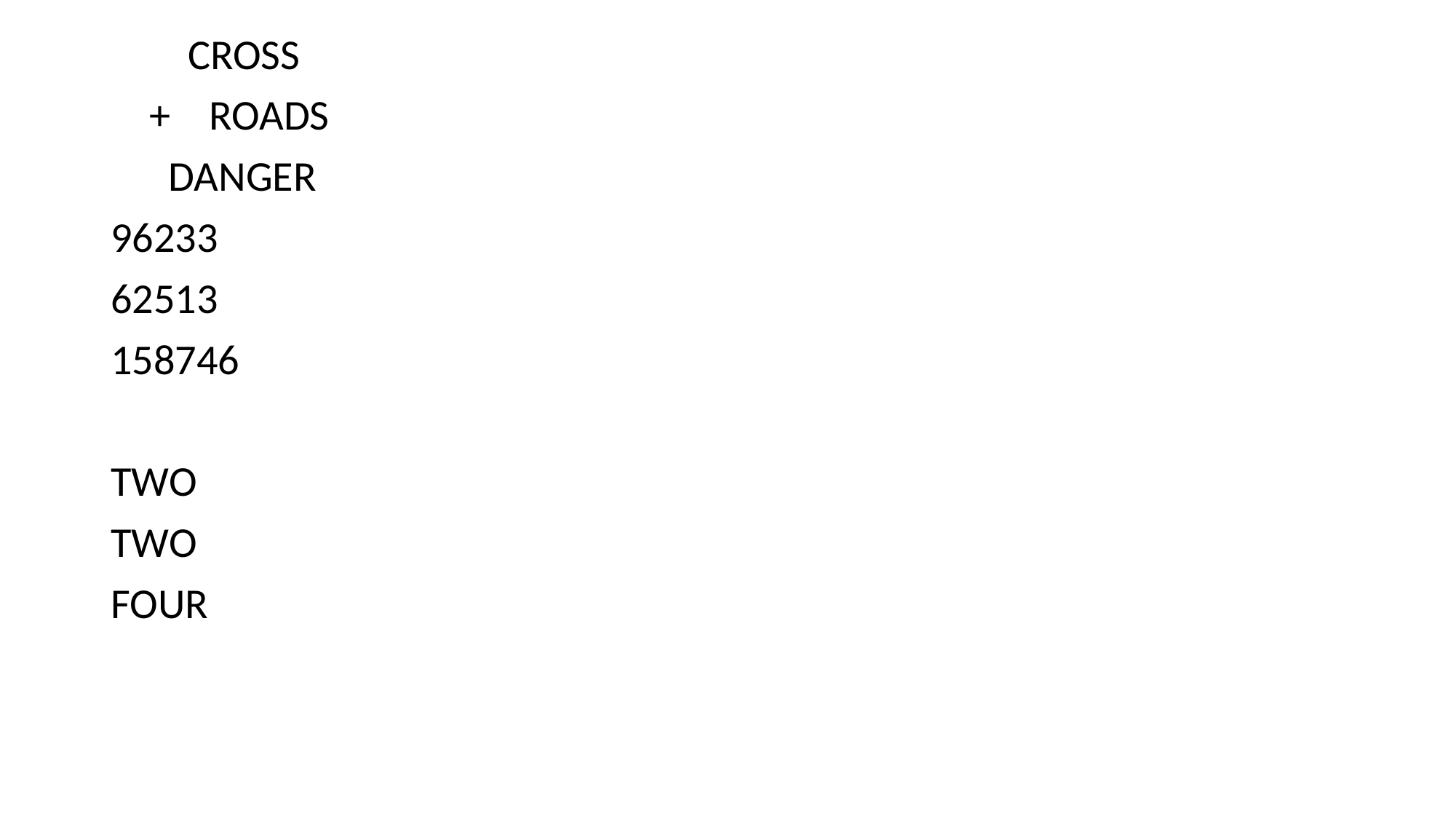

CROSS
    +    ROADS
      DANGER
96233
62513
158746

TWO
TWO
FOUR